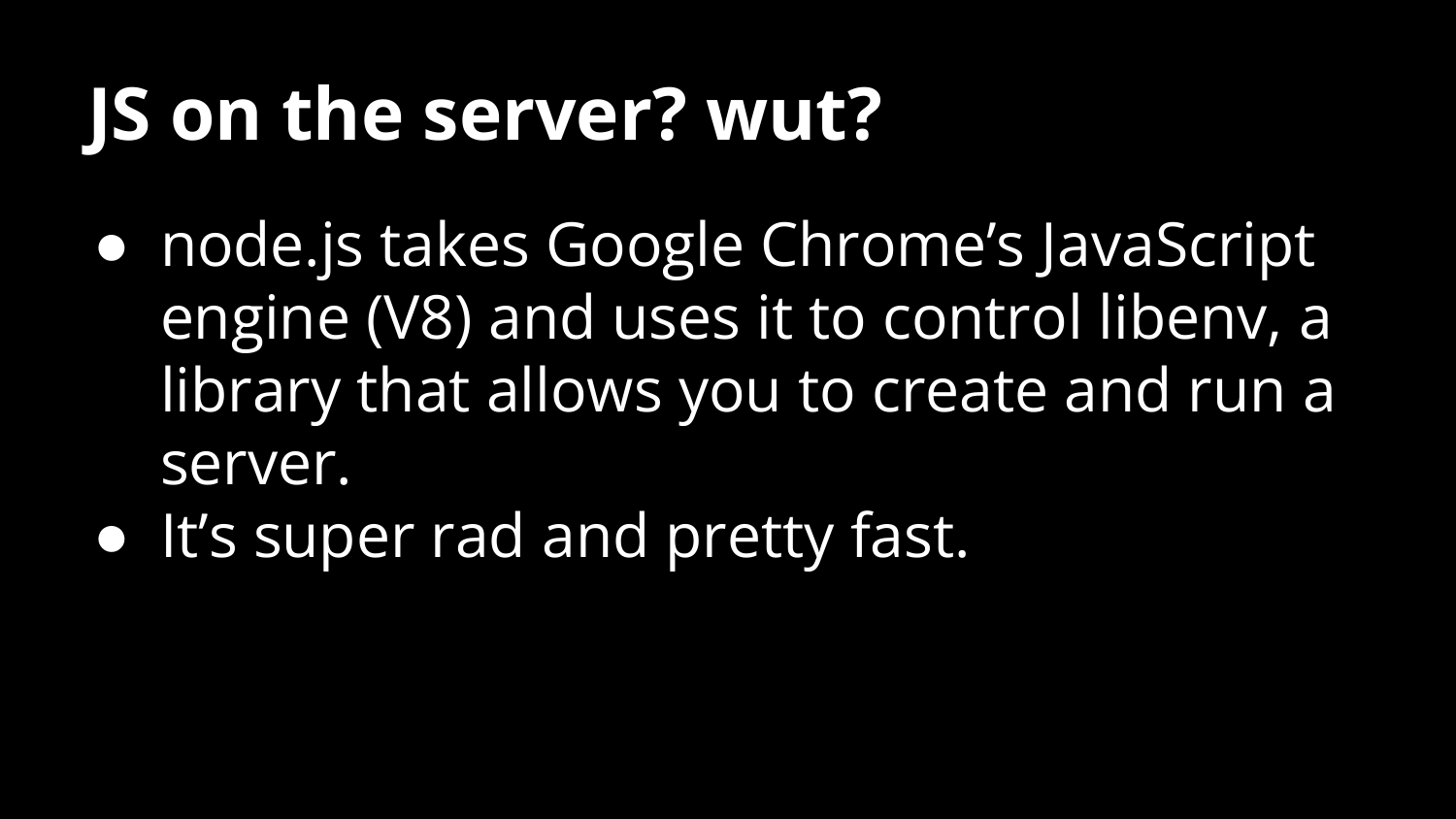

# JS on the server? wut?
node.js takes Google Chrome’s JavaScript engine (V8) and uses it to control libenv, a library that allows you to create and run a server.
It’s super rad and pretty fast.